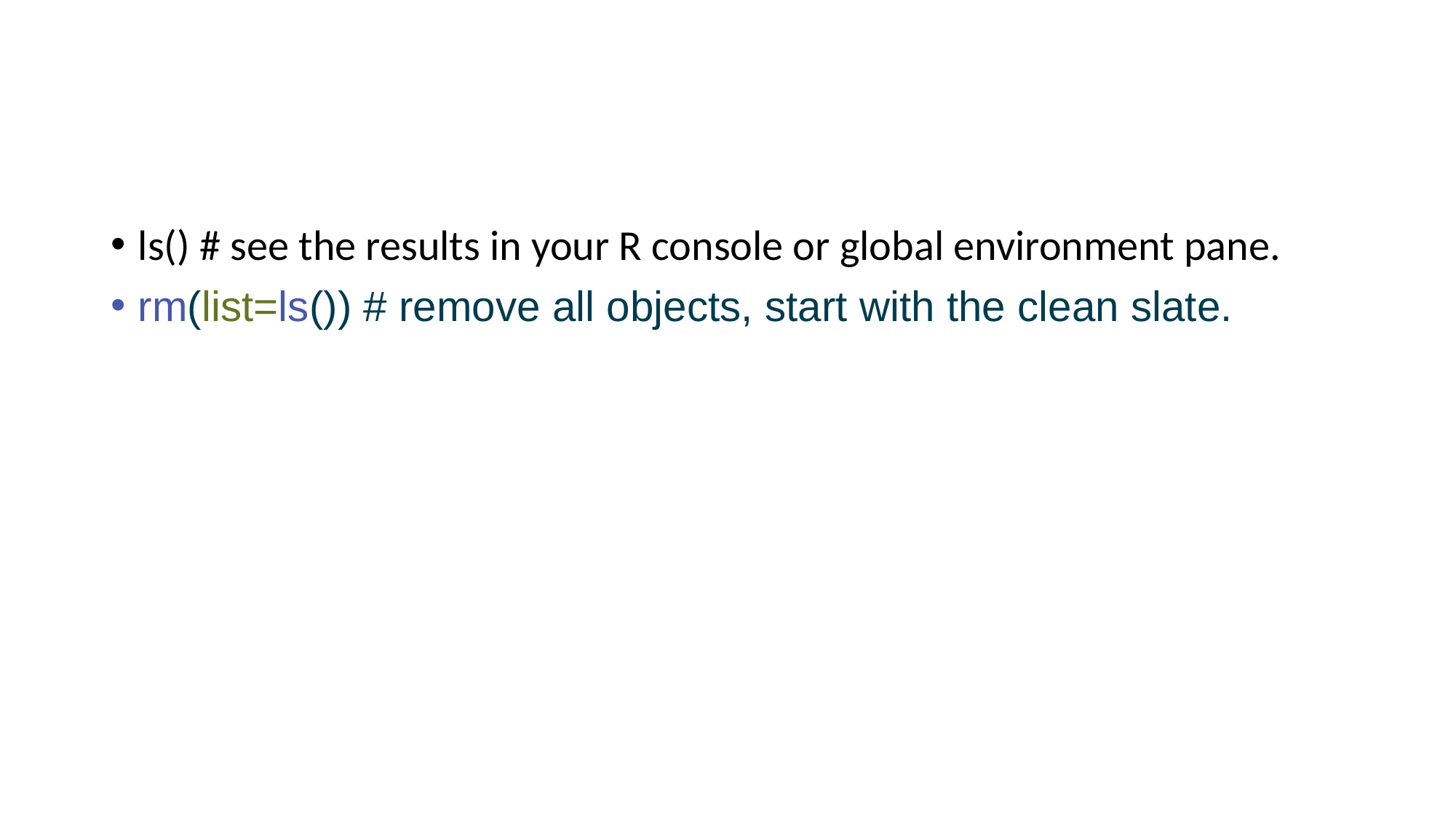

ls() # see the results in your R console or global environment pane.
rm(list=ls()) # remove all objects, start with the clean slate.